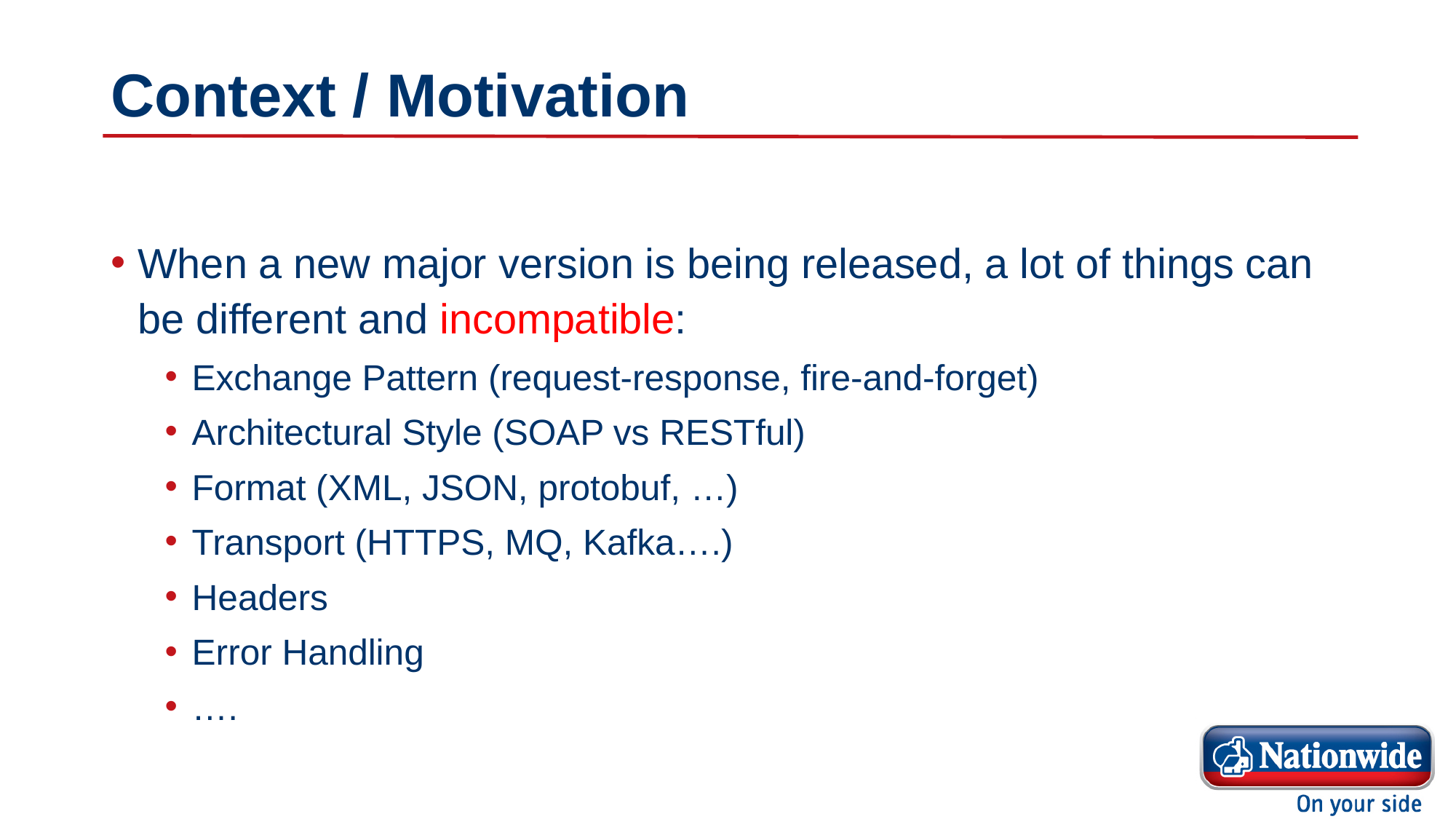

# Context / Motivation
When a new major version is being released, a lot of things can be different and incompatible:
Exchange Pattern (request-response, fire-and-forget)
Architectural Style (SOAP vs RESTful)
Format (XML, JSON, protobuf, …)
Transport (HTTPS, MQ, Kafka….)
Headers
Error Handling
….